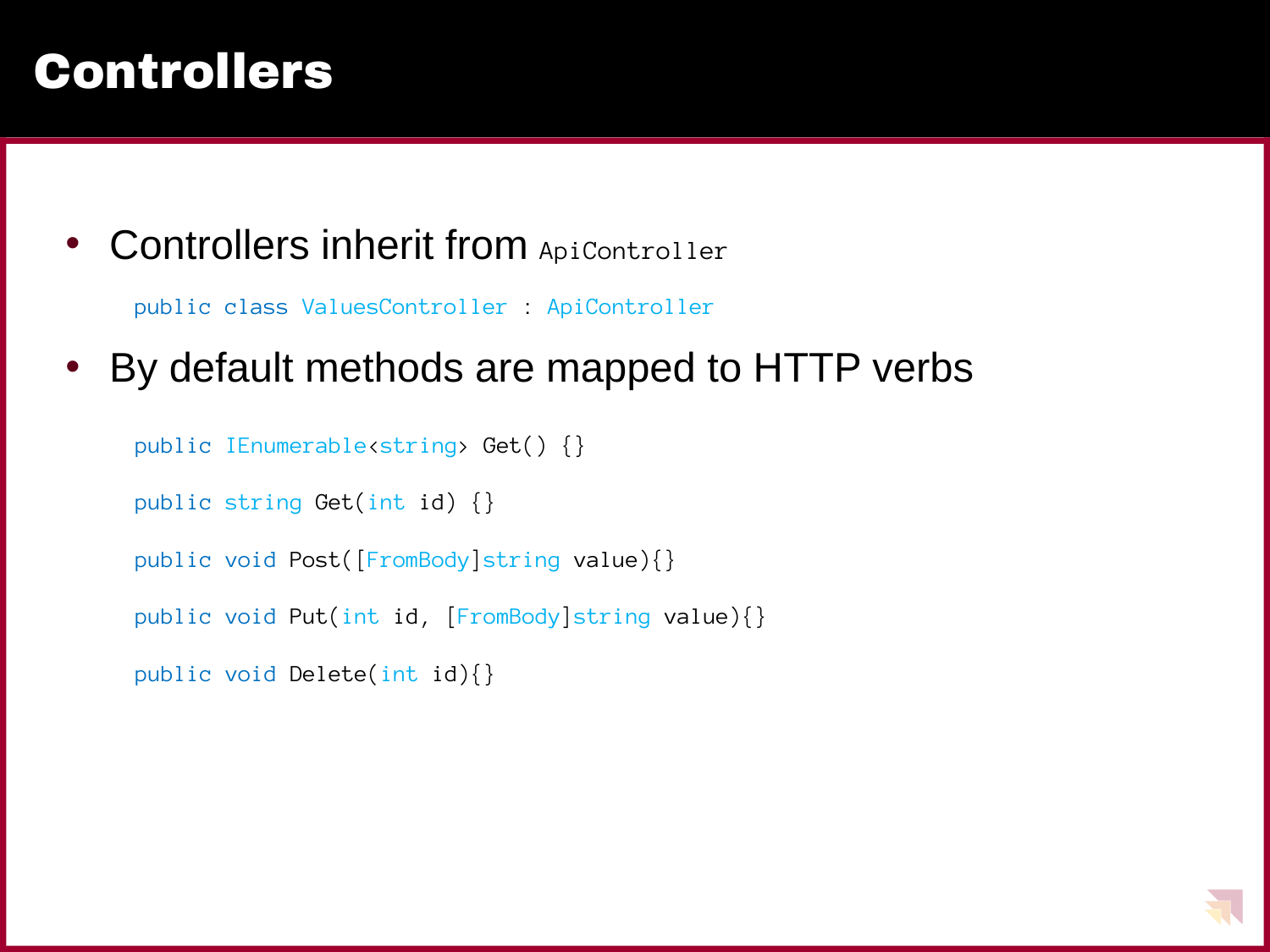

# Controllers
Controllers inherit from ApiController

By default methods are mapped to HTTP verbs
public class ValuesController : ApiController
public IEnumerable<string> Get() {}

public string Get(int id) {}

public void Post([FromBody]string value){}

public void Put(int id, [FromBody]string value){}

public void Delete(int id){}